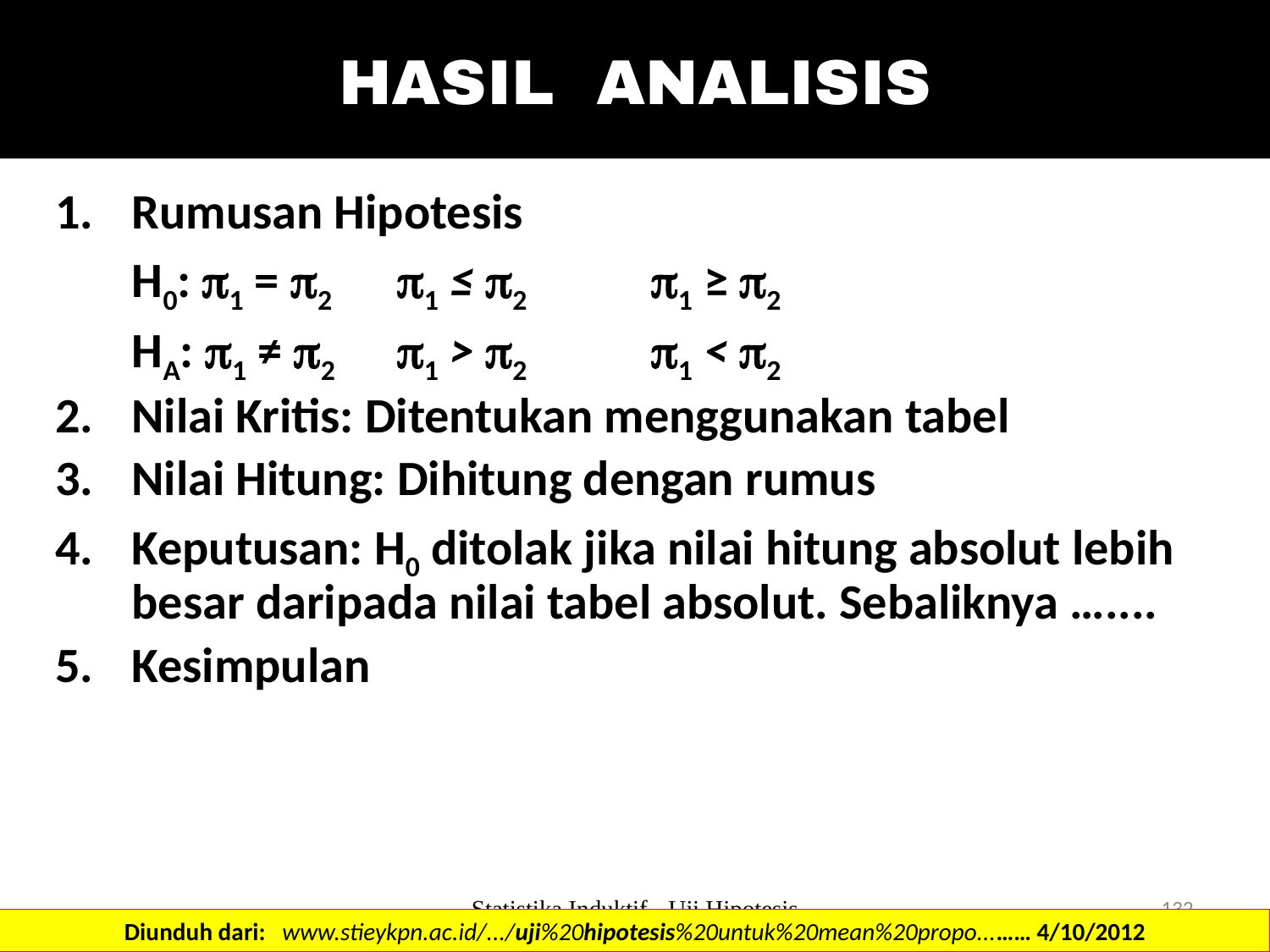

# HASIL  ANALISIS
Rumusan Hipotesis
	H0: π1 = π2 	 π1 ≤ π2 	 π1 ≥ π2
	HA: π1 ≠ π2 	 π1 > π2 	 π1 < π2
Nilai Kritis: Ditentukan menggunakan tabel
Nilai Hitung: Dihitung dengan rumus
Keputusan: H0 ditolak jika nilai hitung absolut lebih besar daripada nilai tabel absolut. Sebaliknya …....
Kesimpulan
Statistika Induktif - Uji Hipotesis
132
Diunduh dari:   www.stieykpn.ac.id/.../uji%20hipotesis%20untuk%20mean%20propo...…… 4/10/2012